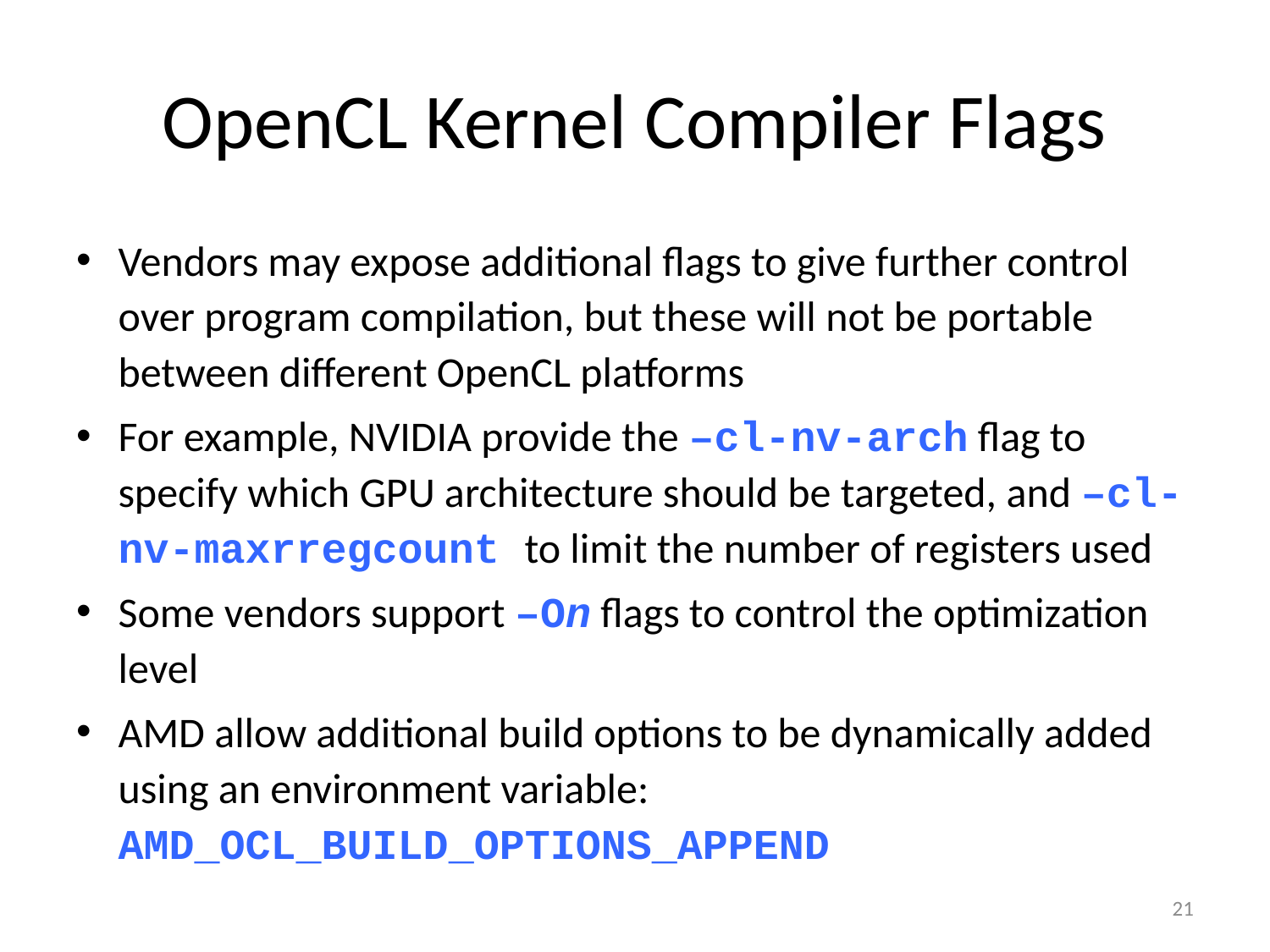

# OpenCL Kernel Compiler Flags
Vendors may expose additional flags to give further control over program compilation, but these will not be portable between different OpenCL platforms
For example, NVIDIA provide the –cl-nv-arch flag to specify which GPU architecture should be targeted, and –cl-nv-maxrregcount to limit the number of registers used
Some vendors support –On flags to control the optimization level
AMD allow additional build options to be dynamically added using an environment variable: AMD_OCL_BUILD_OPTIONS_APPEND
21